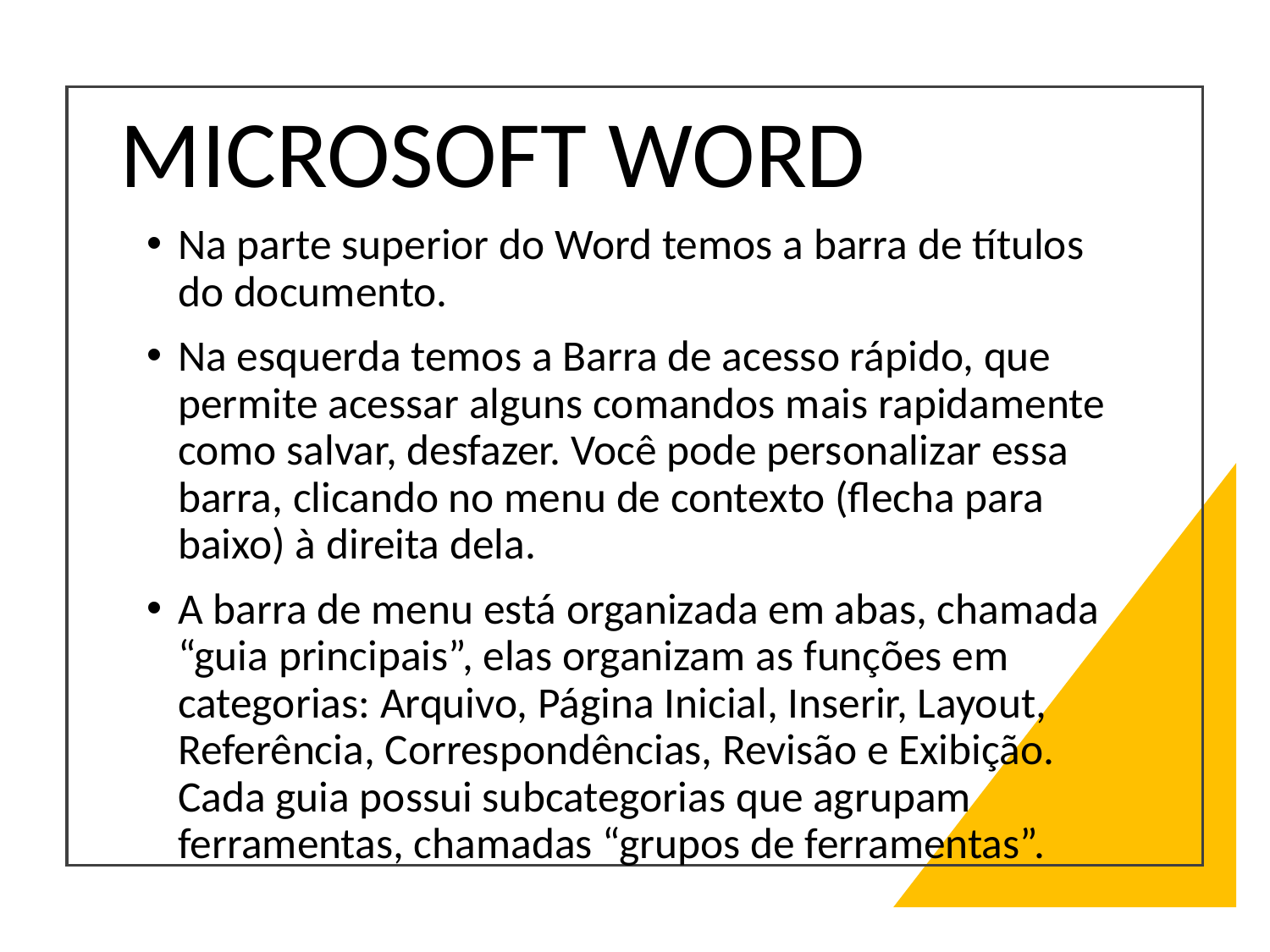

# MICROSOFT WORD

Na parte superior do Word temos a barra de títulos do documento.
Na esquerda temos a Barra de acesso rápido, que permite acessar alguns comandos mais rapidamente como salvar, desfazer. Você pode personalizar essa barra, clicando no menu de contexto (flecha para baixo) à direita dela.
A barra de menu está organizada em abas, chamada “guia principais”, elas organizam as funções em categorias: Arquivo, Página Inicial, Inserir, Layout, Referência, Correspondências, Revisão e Exibição. Cada guia possui subcategorias que agrupam ferramentas, chamadas “grupos de ferramentas”.